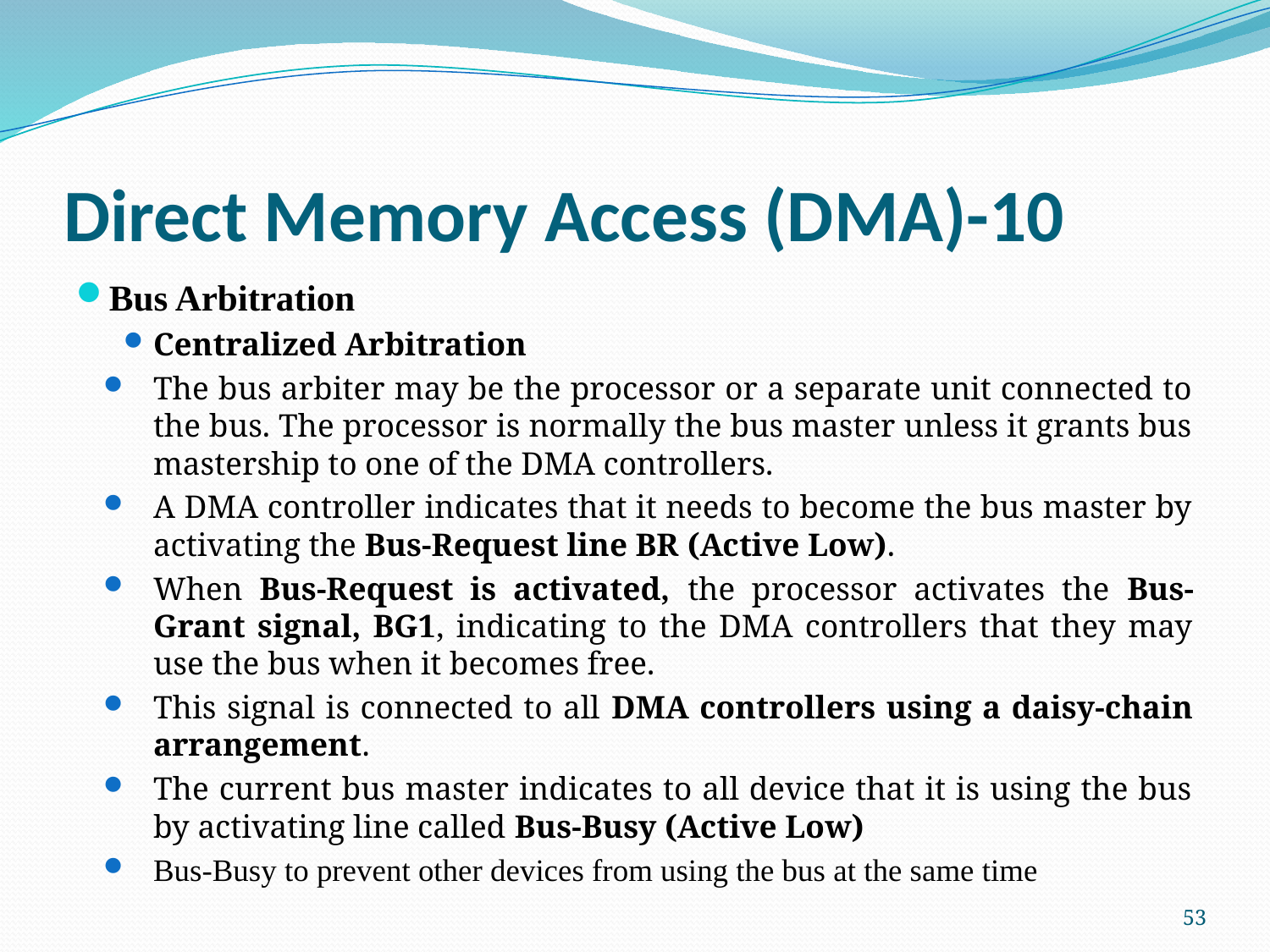

# Direct Memory Access (DMA)-10
Bus Arbitration
Centralized Arbitration
The bus arbiter may be the processor or a separate unit connected to the bus. The processor is normally the bus master unless it grants bus mastership to one of the DMA controllers.
A DMA controller indicates that it needs to become the bus master by activating the Bus-Request line BR (Active Low).
When Bus-Request is activated, the processor activates the Bus-Grant signal, BG1, indicating to the DMA controllers that they may use the bus when it becomes free.
This signal is connected to all DMA controllers using a daisy-chain arrangement.
The current bus master indicates to all device that it is using the bus by activating line called Bus-Busy (Active Low)
Bus-Busy to prevent other devices from using the bus at the same time
53